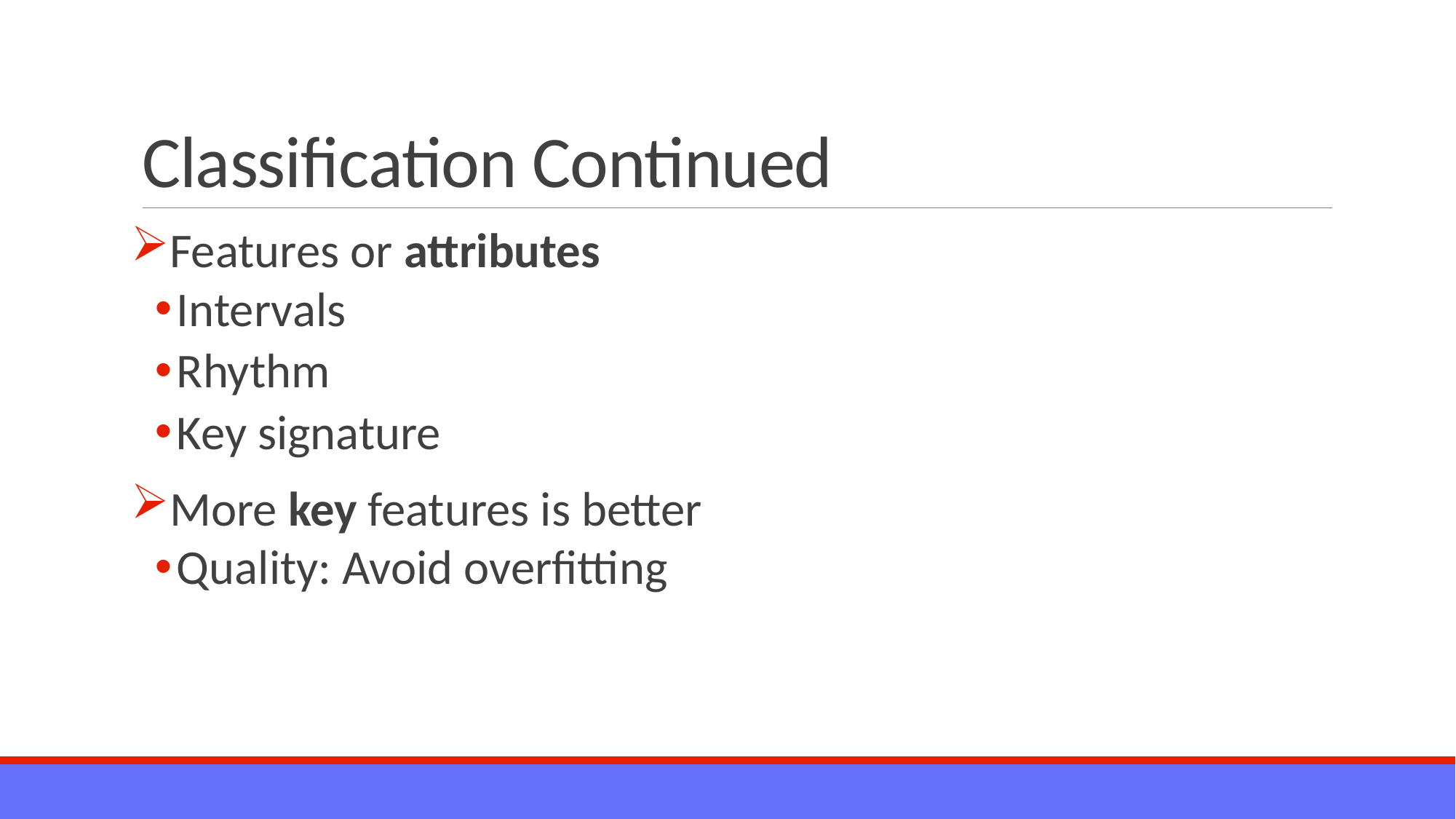

# Classification Continued
Features or attributes
Intervals
Rhythm
Key signature
More key features is better
Quality: Avoid overfitting